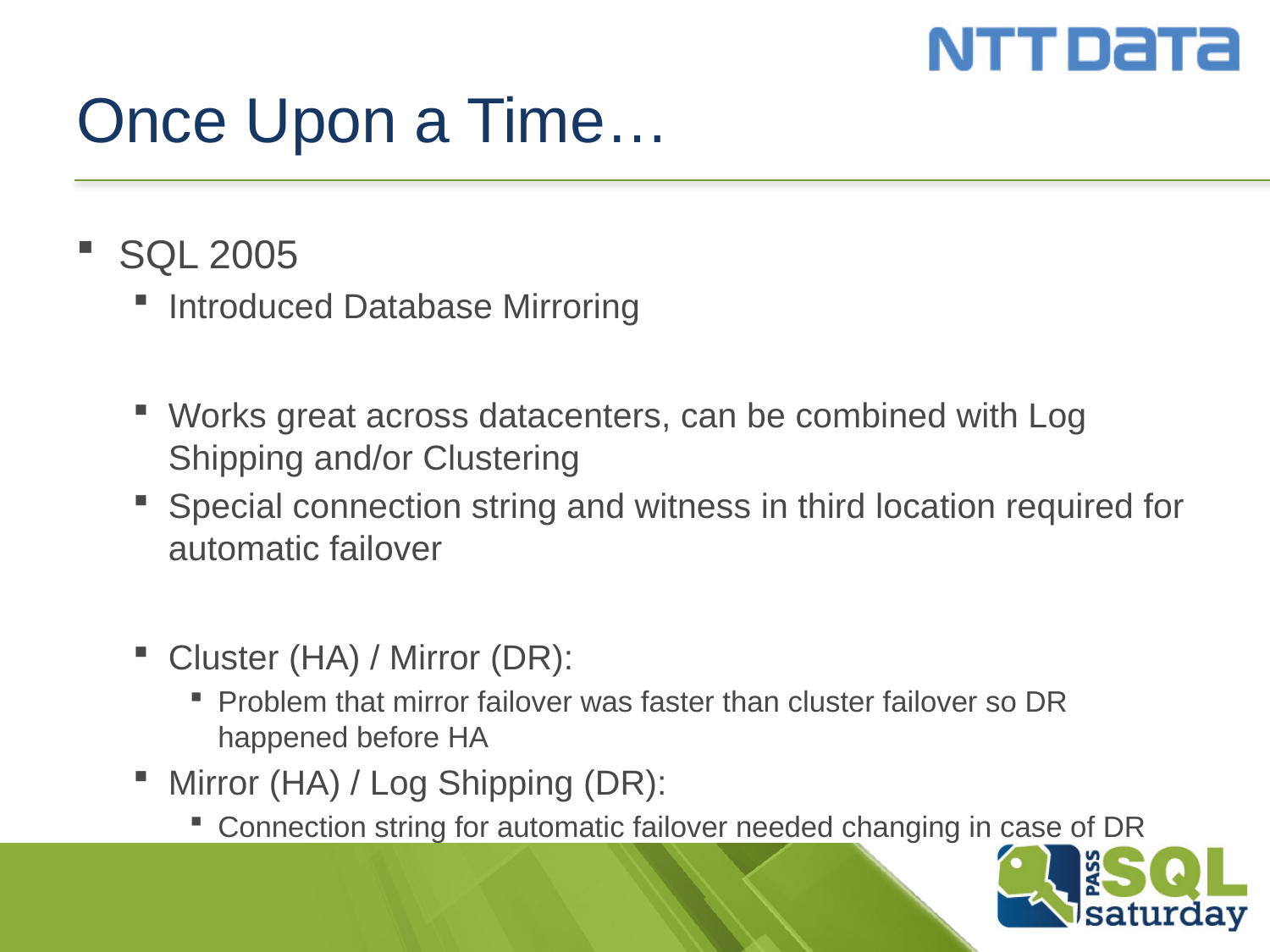

# Once Upon a Time…
SQL 2005
Introduced Database Mirroring

Works great across datacenters, can be combined with Log Shipping and/or Clustering
Special connection string and witness in third location required for automatic failover

Cluster (HA) / Mirror (DR):
Problem that mirror failover was faster than cluster failover so DR happened before HA
Mirror (HA) / Log Shipping (DR):
Connection string for automatic failover needed changing in case of DR